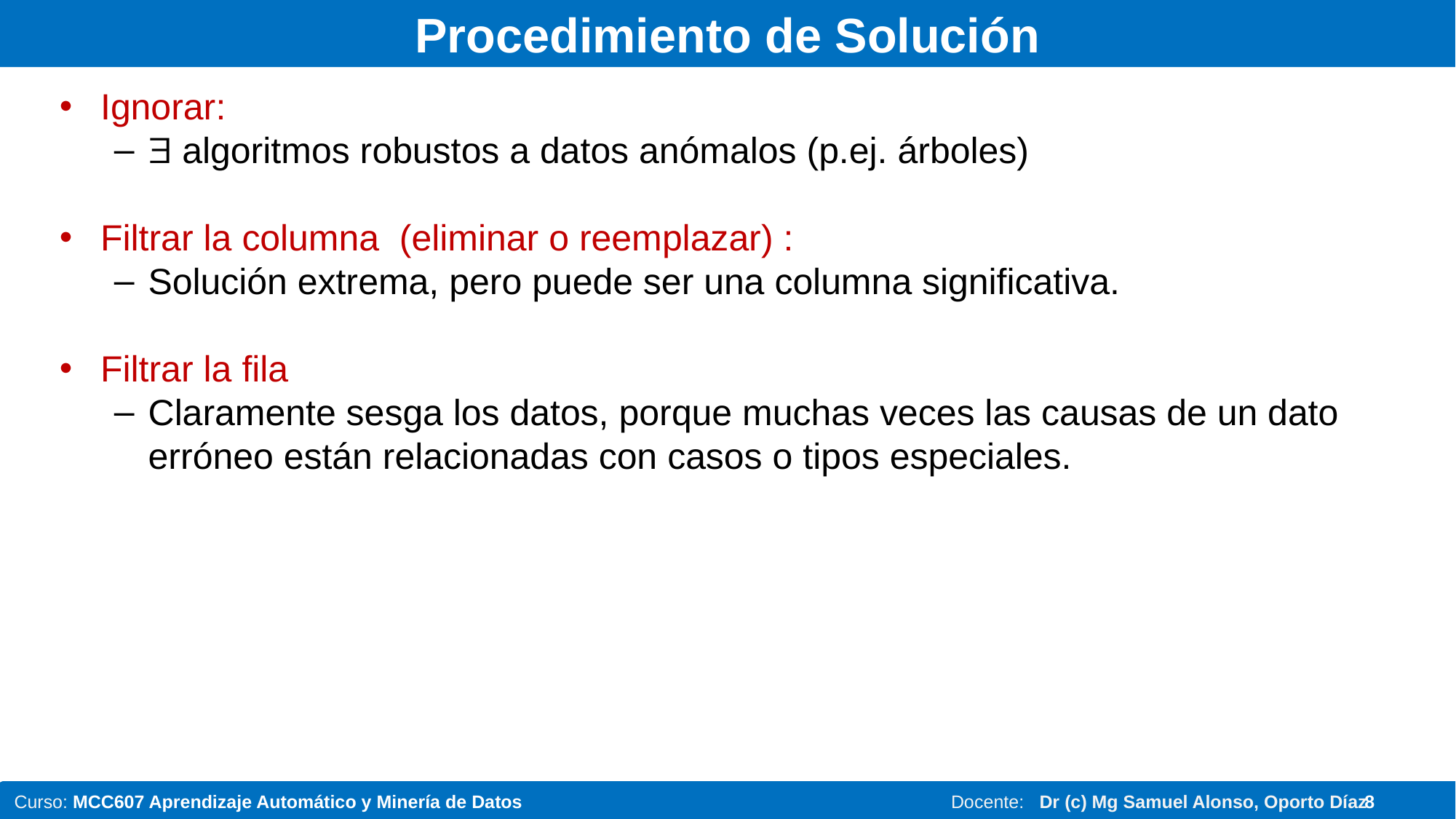

# Procedimiento de Solución
Ignorar:
∃ algoritmos robustos a datos anómalos (p.ej. árboles)

Filtrar la columna  (eliminar o reemplazar) :
Solución extrema, pero puede ser una columna significativa.

Filtrar la fila
Claramente sesga los datos, porque muchas veces las causas de un dato erróneo están relacionadas con casos o tipos especiales.